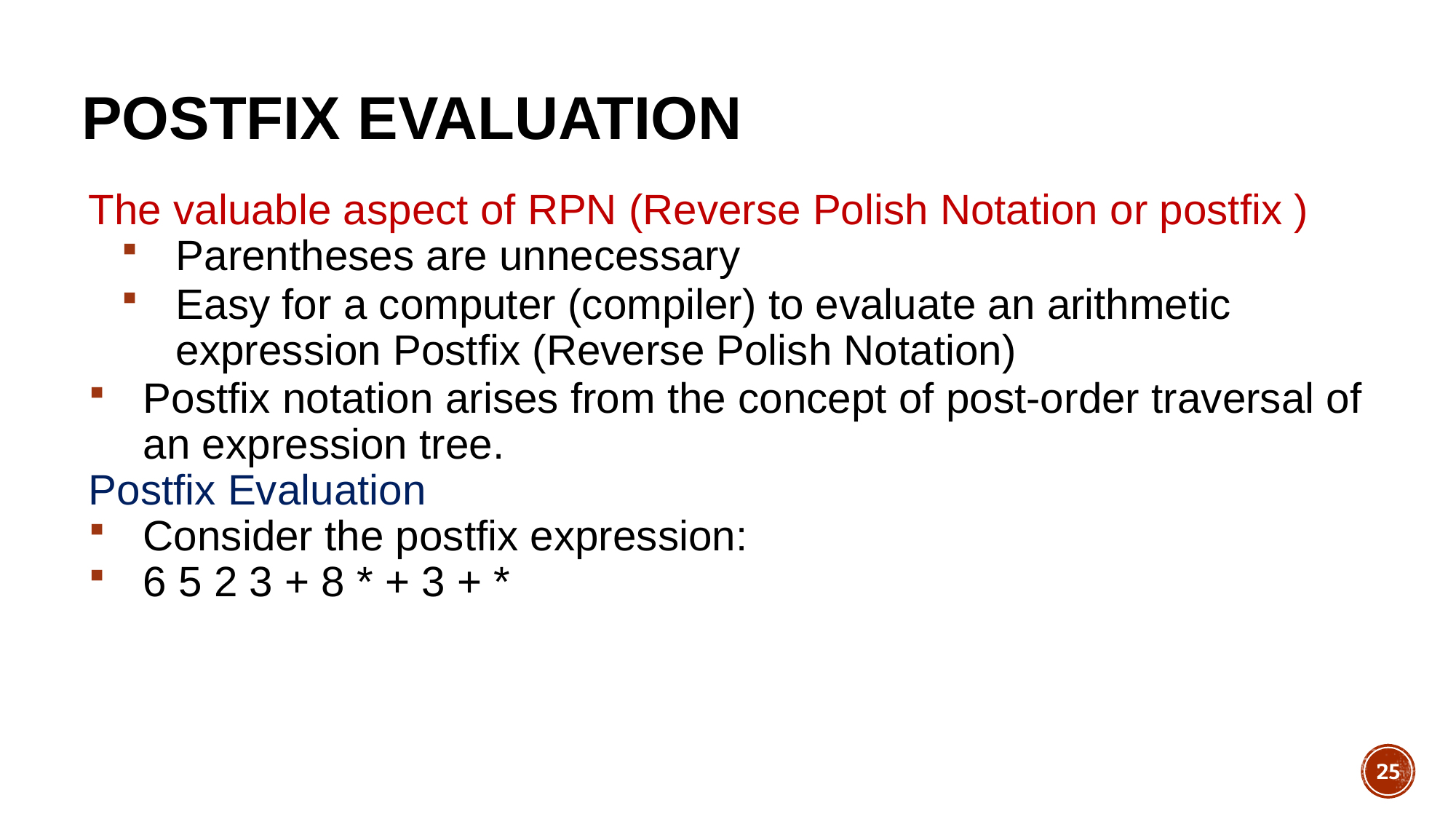

# Postfix Evaluation
The valuable aspect of RPN (Reverse Polish Notation or postfix )
Parentheses are unnecessary
Easy for a computer (compiler) to evaluate an arithmetic expression Postfix (Reverse Polish Notation)
Postfix notation arises from the concept of post-order traversal of an expression tree.
Postfix Evaluation
Consider the postfix expression:
6 5 2 3 + 8 * + 3 + *
25